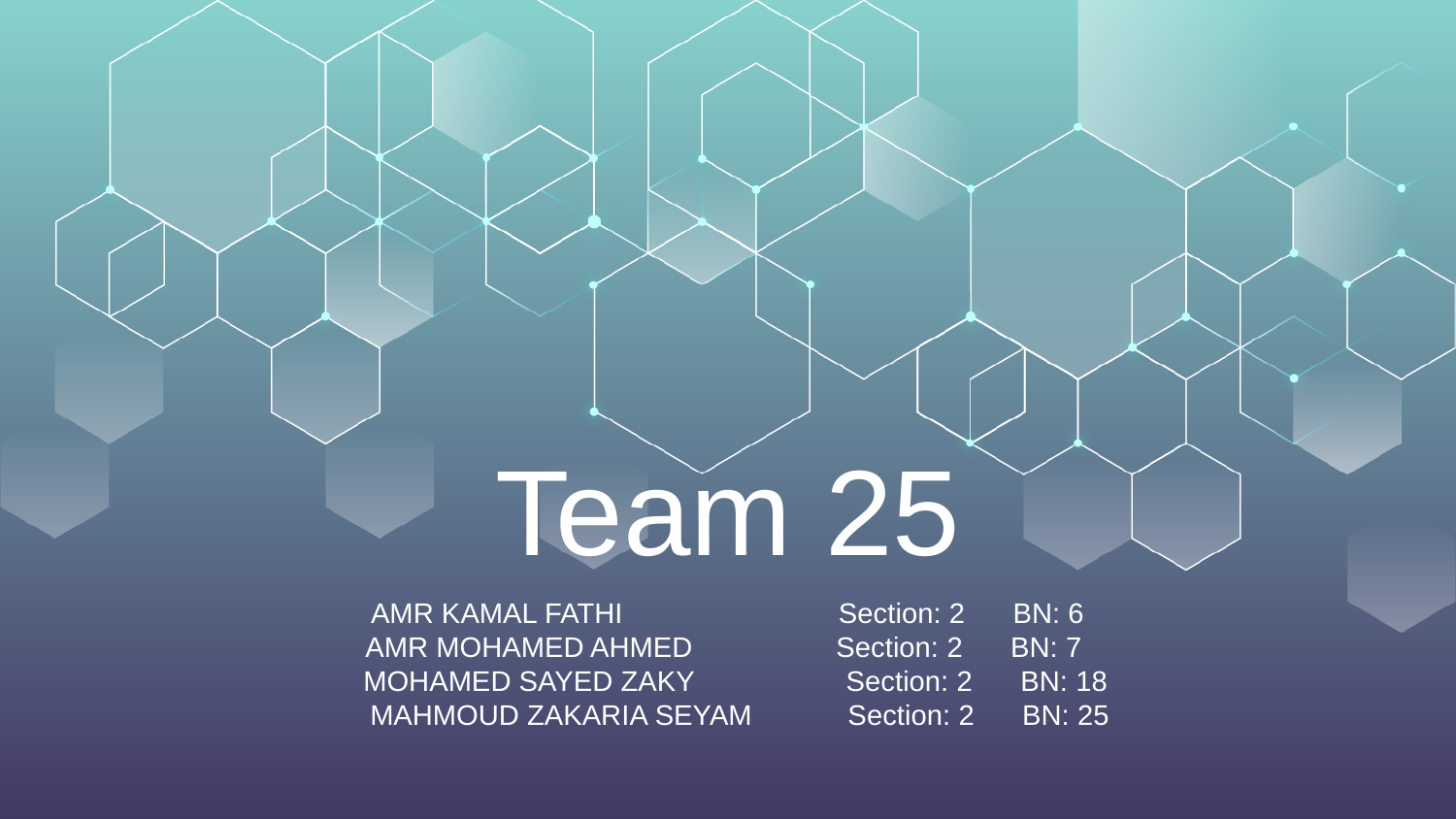

# Team 25
AMR KAMAL FATHI                           Section: 2      BN: 6
AMR MOHAMED AHMED                  Section: 2      BN: 7
   MOHAMED SAYED ZAKY                   Section: 2      BN: 18
   MAHMOUD ZAKARIA SEYAM            Section: 2      BN: 25